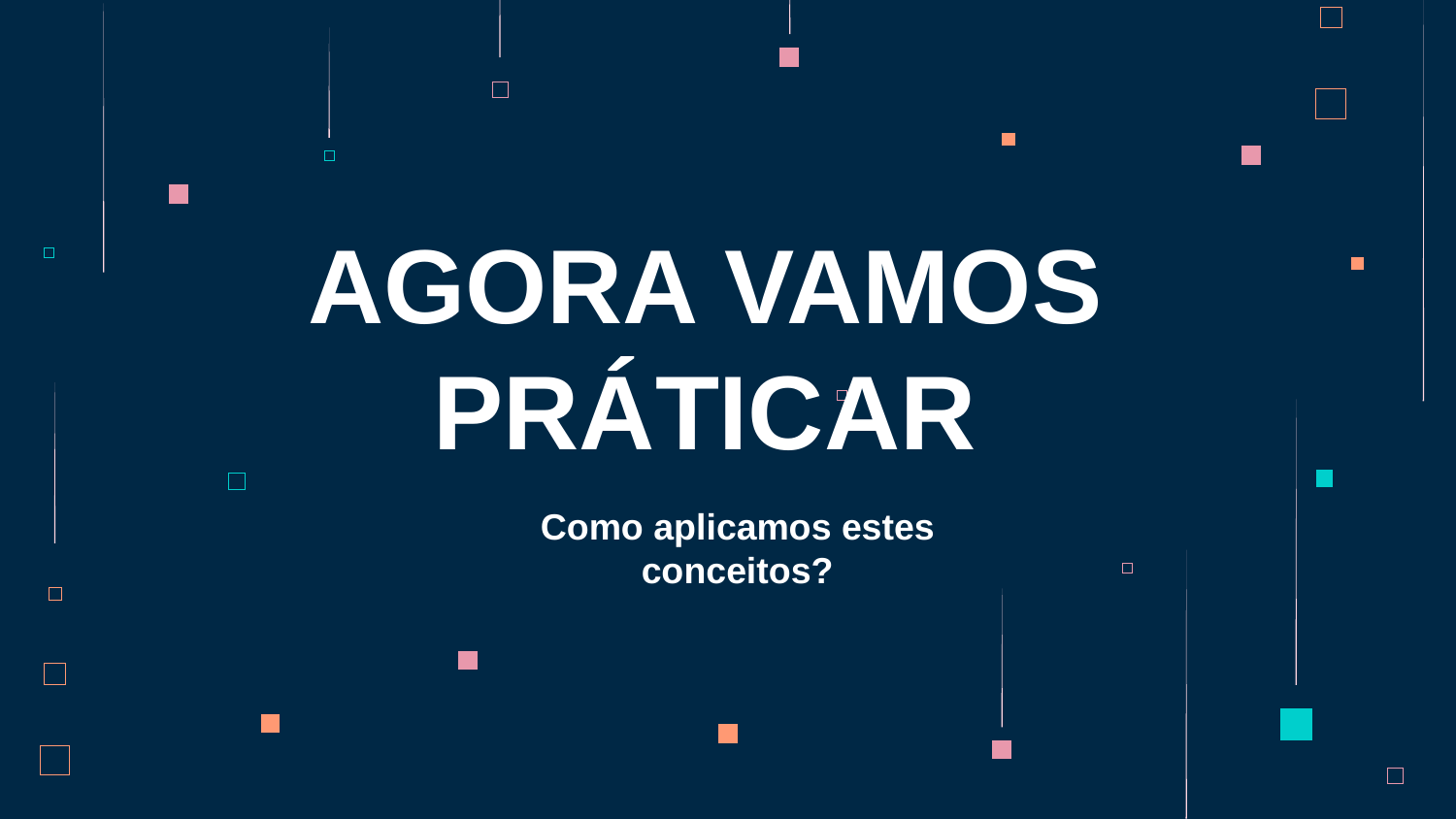

# AGORA VAMOS PRÁTICAR

Como aplicamos estes conceitos?